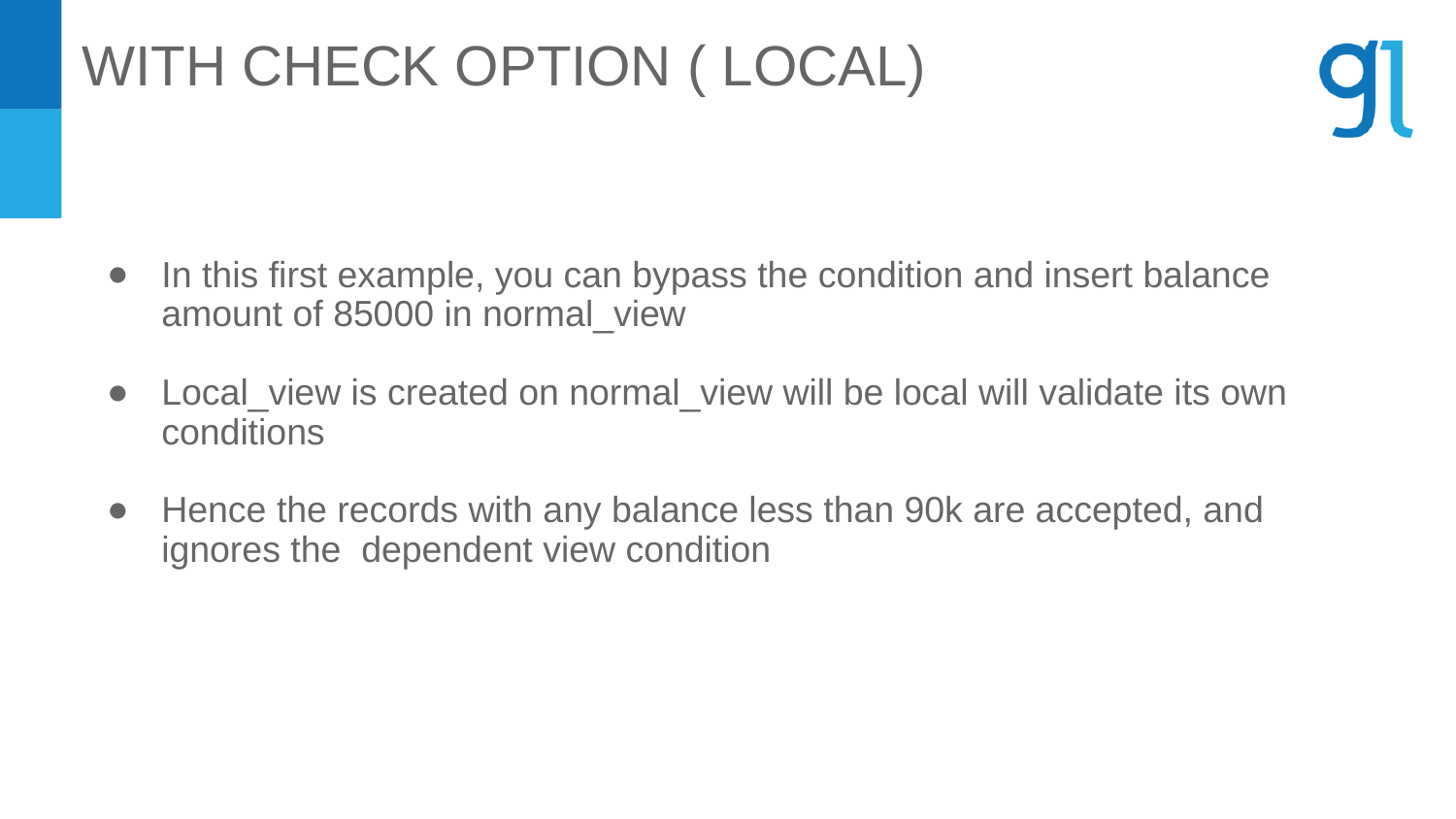

WITH CHECK OPTION ( LOCAL)

In this first example, you can bypass the condition and insert balance amount of 85000 in normal_view

Local_view is created on normal_view will be local will validate its own conditions

Hence the records with any balance less than 90k are accepted, and ignores the  dependent view condition